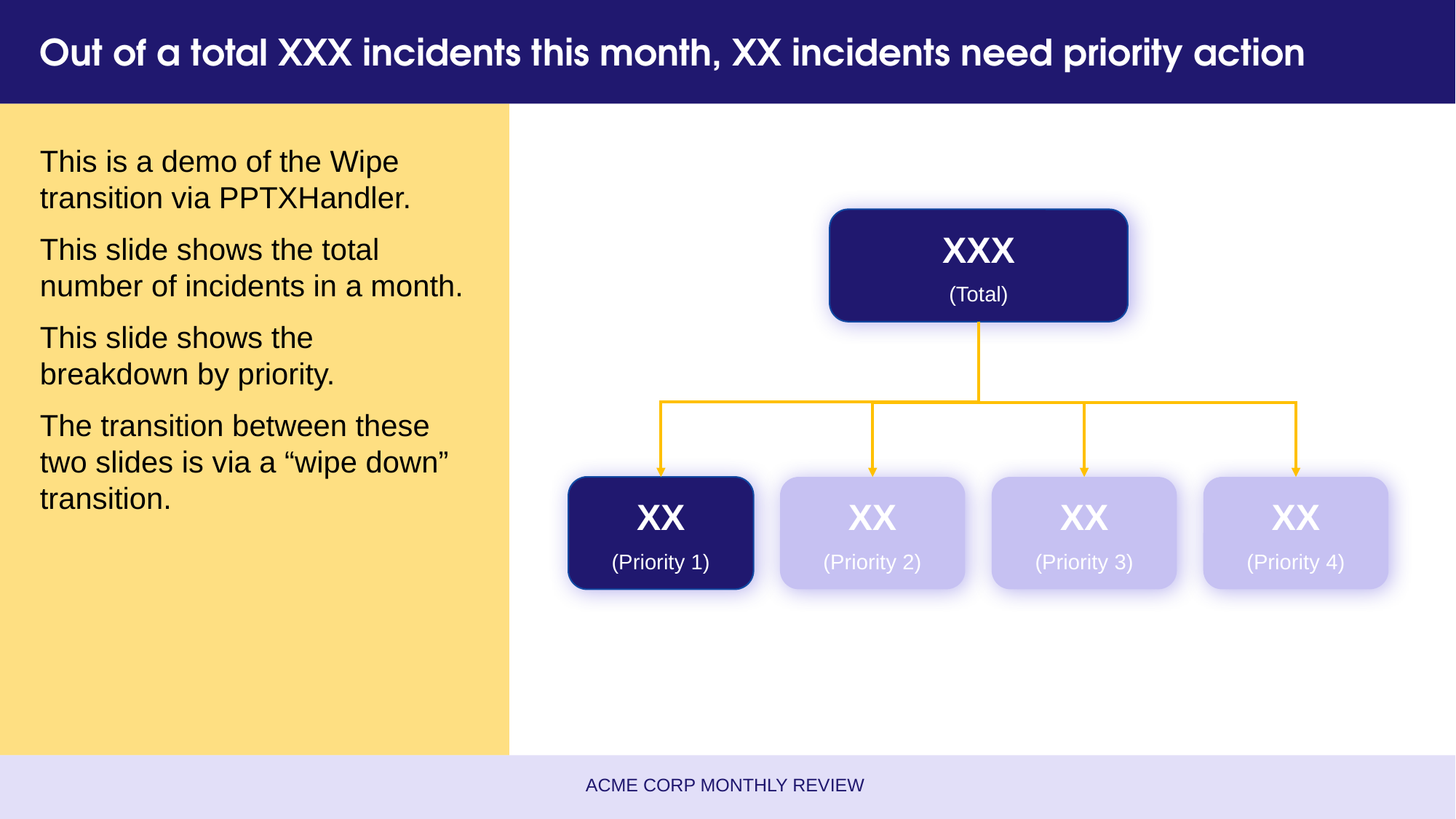

# Out of a total XXX incidents this month, XX incidents need priority action
This is a demo of the Wipe transition via PPTXHandler.
This slide shows the total number of incidents in a month.
This slide shows the breakdown by priority.
The transition between these two slides is via a “wipe down” transition.

XXX
(Total)

XX
XX
XX
XX
(Priority 1)
(Priority 2)
(Priority 3)
(Priority 4)
Acme Corp Monthly Review